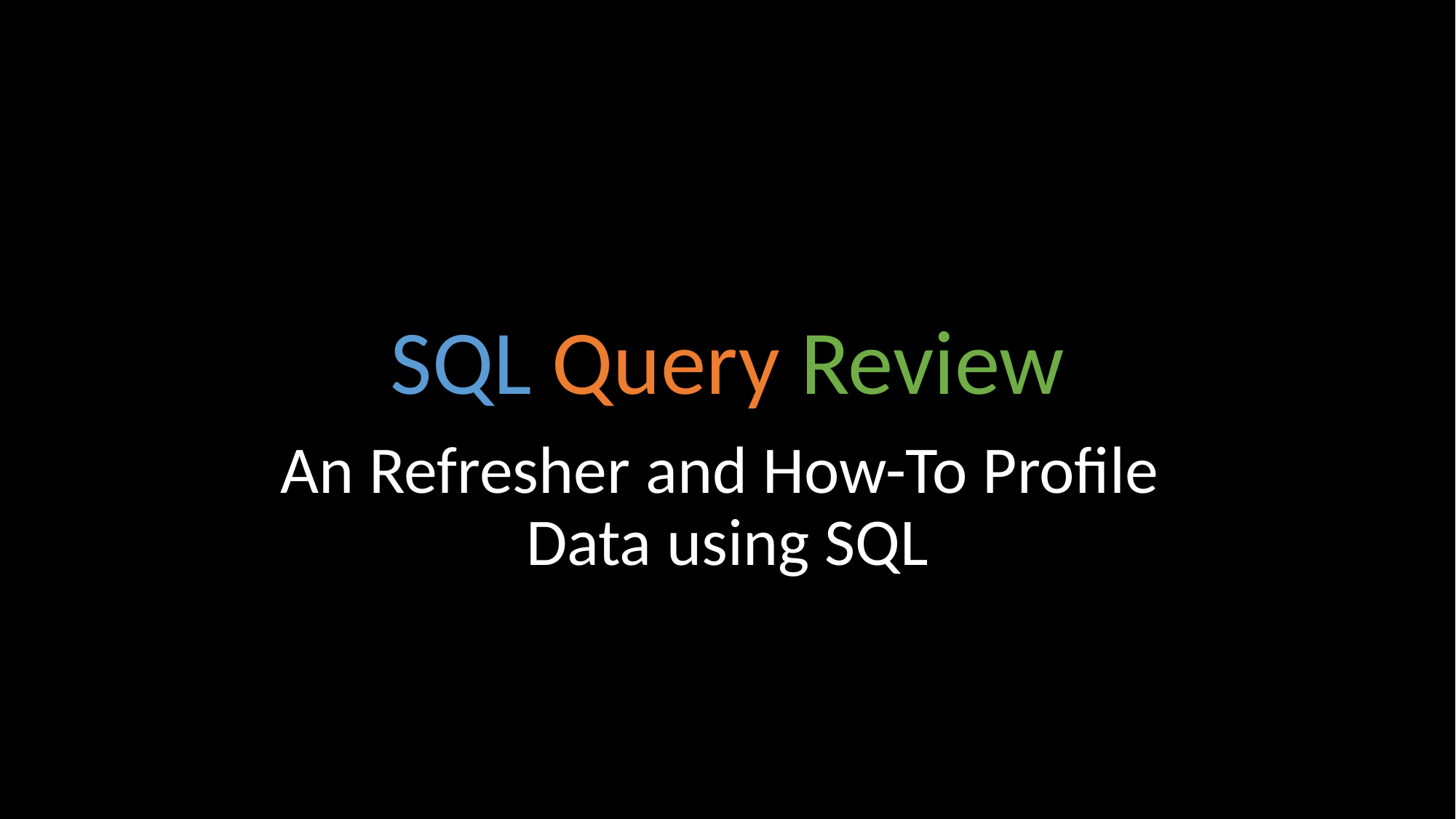

# SQL Query Review
An Refresher and How-To Profile
Data using SQL